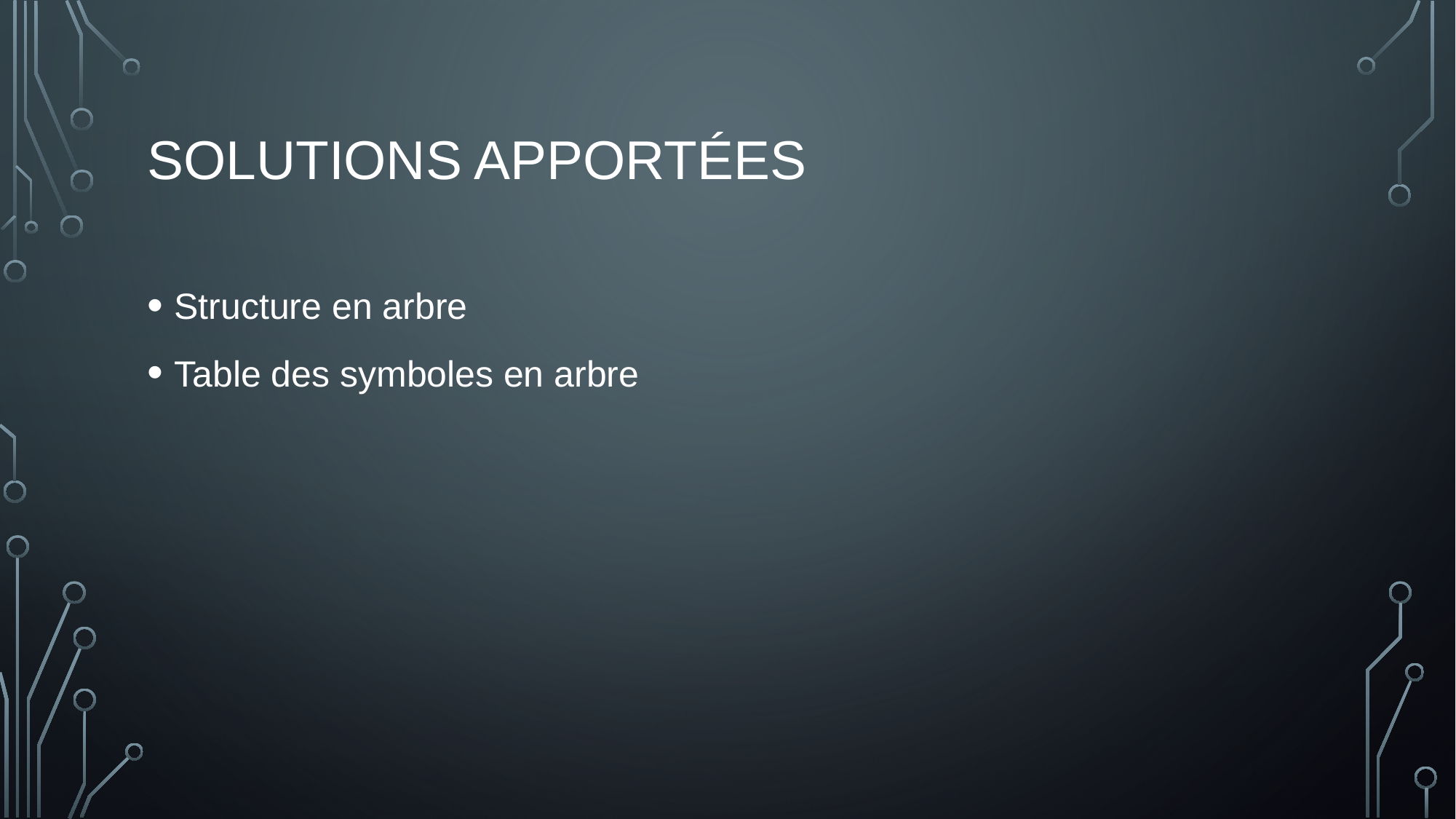

# Solutions apportées
Structure en arbre
Table des symboles en arbre